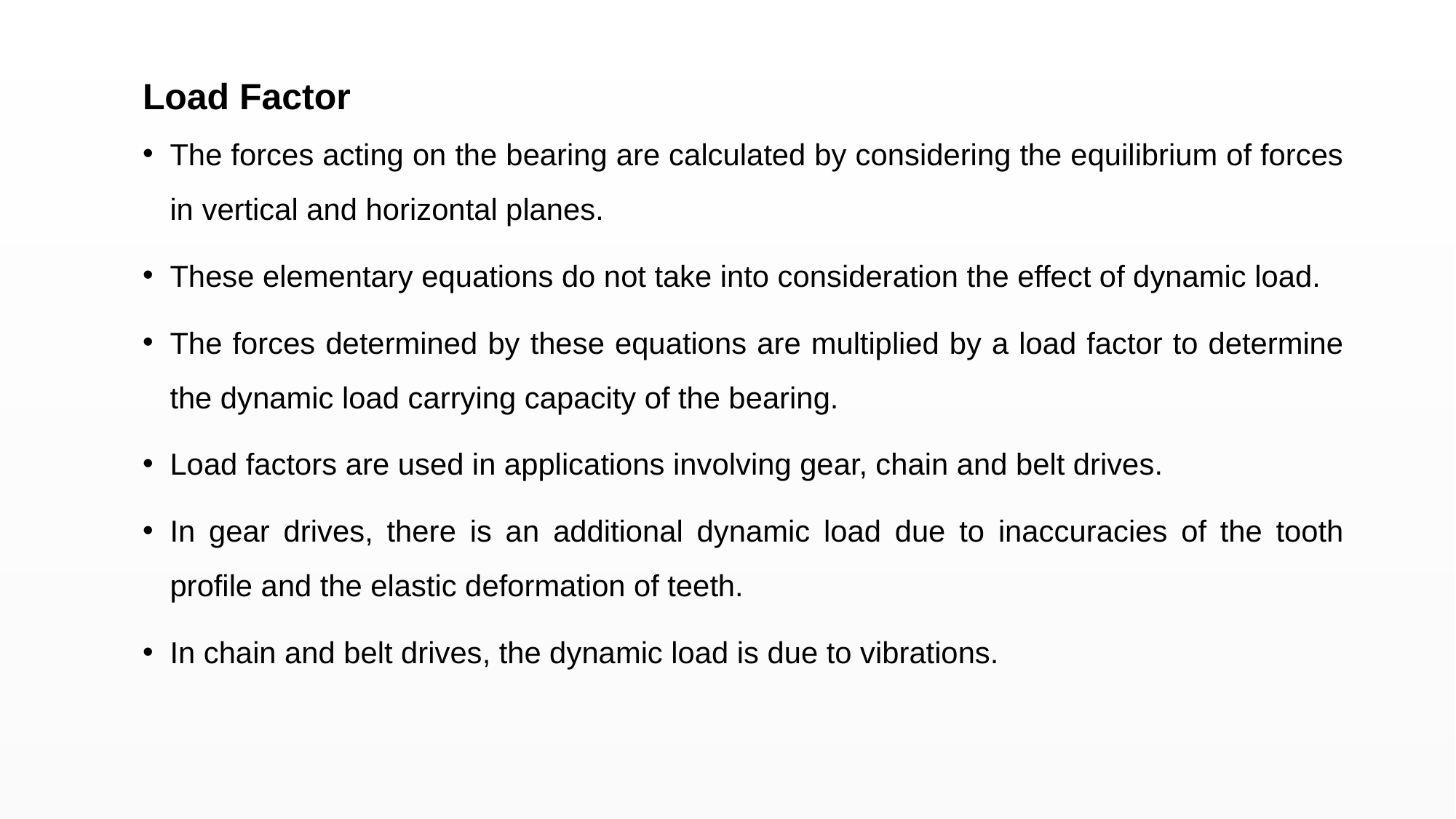

Load Factor
The forces acting on the bearing are calculated by considering the equilibrium of forces in vertical and horizontal planes.
These elementary equations do not take into consideration the effect of dynamic load.
The forces determined by these equations are multiplied by a load factor to determine the dynamic load carrying capacity of the bearing.
Load factors are used in applications involving gear, chain and belt drives.
In gear drives, there is an additional dynamic load due to inaccuracies of the tooth profile and the elastic deformation of teeth.
In chain and belt drives, the dynamic load is due to vibrations.